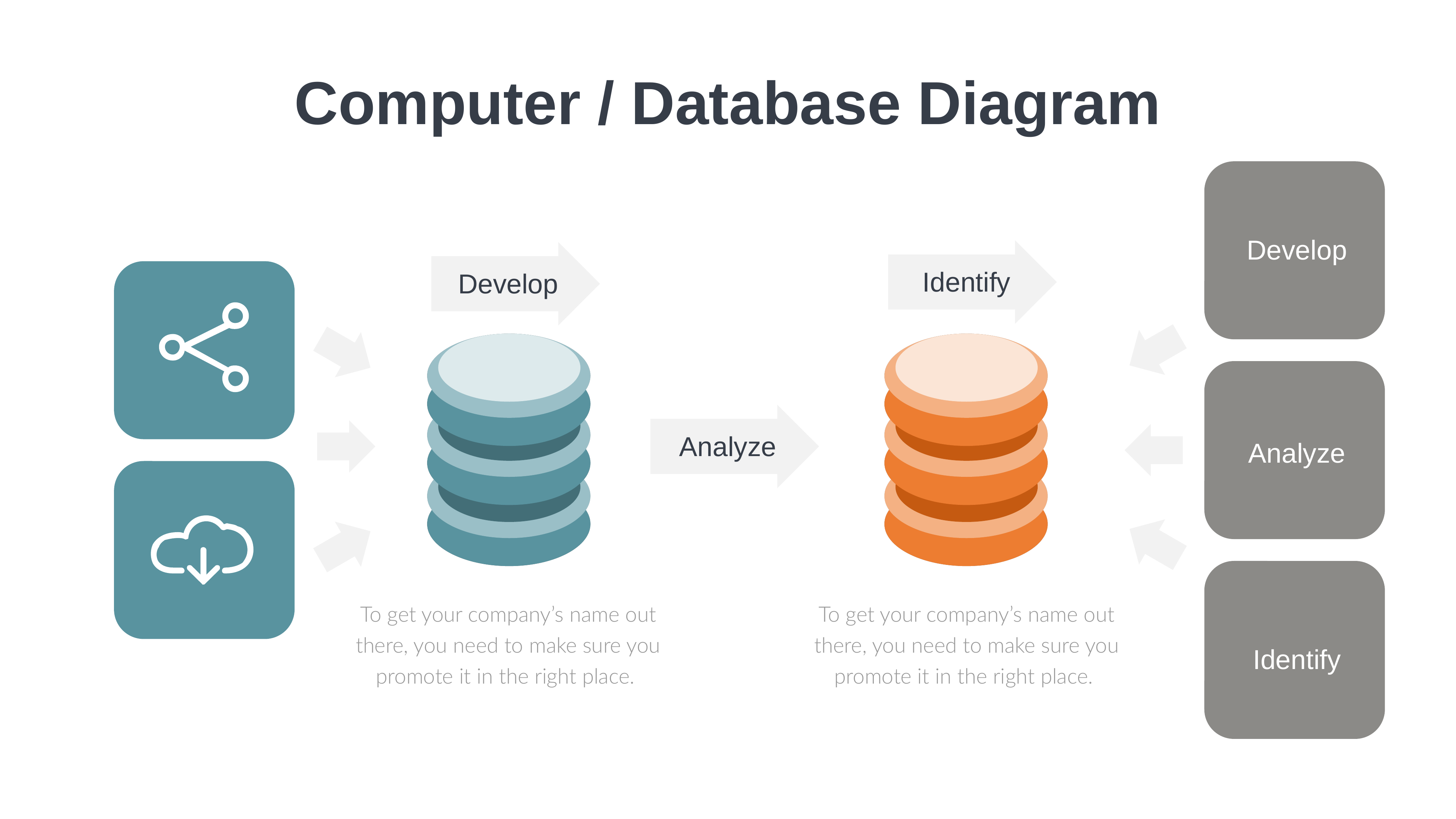

Computer / Database Diagram

Develop

Analyze
Identify

Identify

Develop

Analyze
To get your company’s name out there, you need to make sure you promote it in the right place.
To get your company’s name out there, you need to make sure you promote it in the right place.